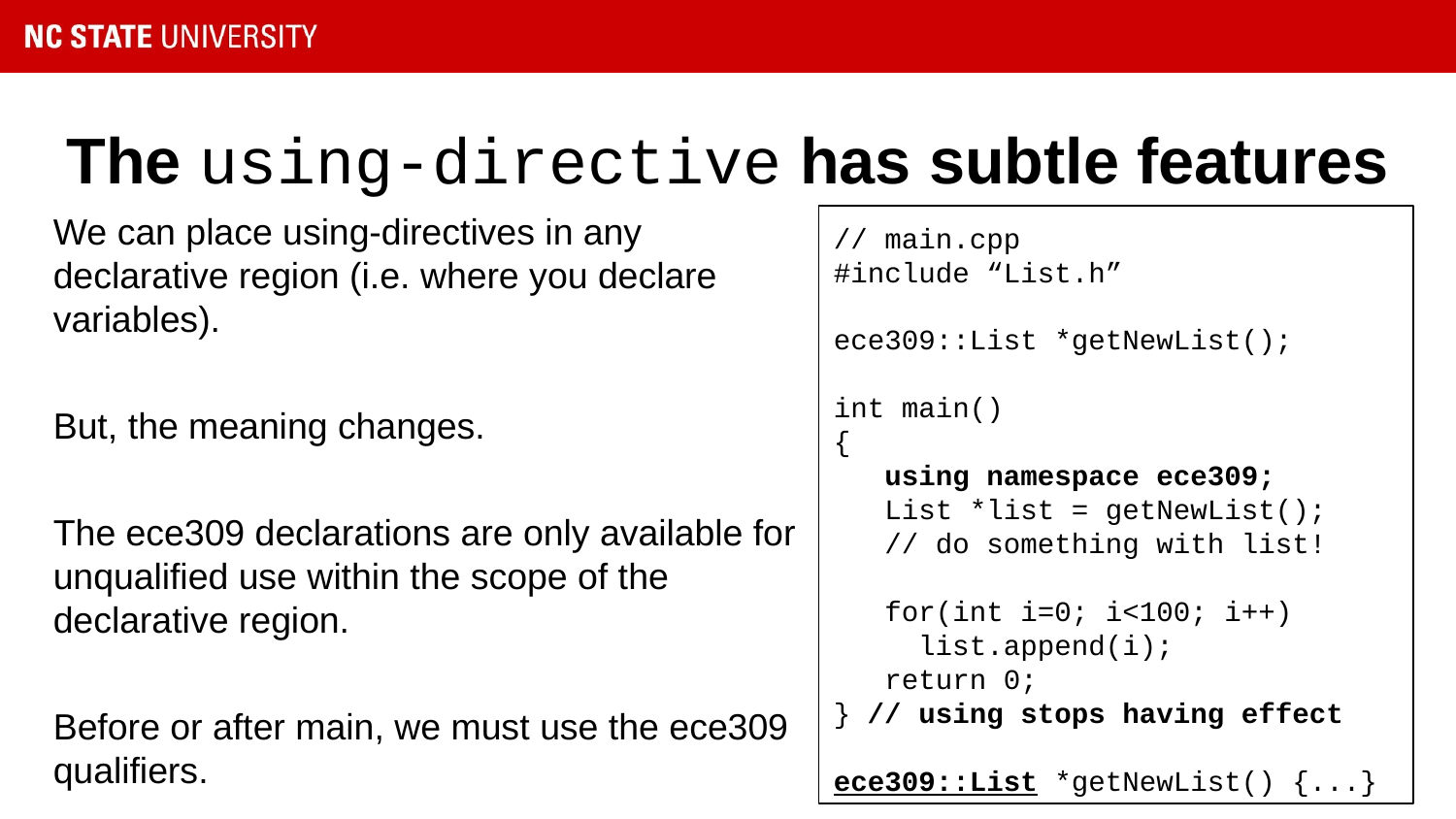

# The using-directive has subtle features
We can place using-directives in any declarative region (i.e. where you declare variables).

But, the meaning changes.

The ece309 declarations are only available for unqualified use within the scope of the declarative region.

Before or after main, we must use the ece309 qualifiers.
// main.cpp
#include “List.h”

ece309::List *getNewList();

int main()
{
   using namespace ece309;
   List *list = getNewList();
   // do something with list!

   for(int i=0; i<100; i++)
     list.append(i);
   return 0;
} // using stops having effect

ece309::List *getNewList() {...}